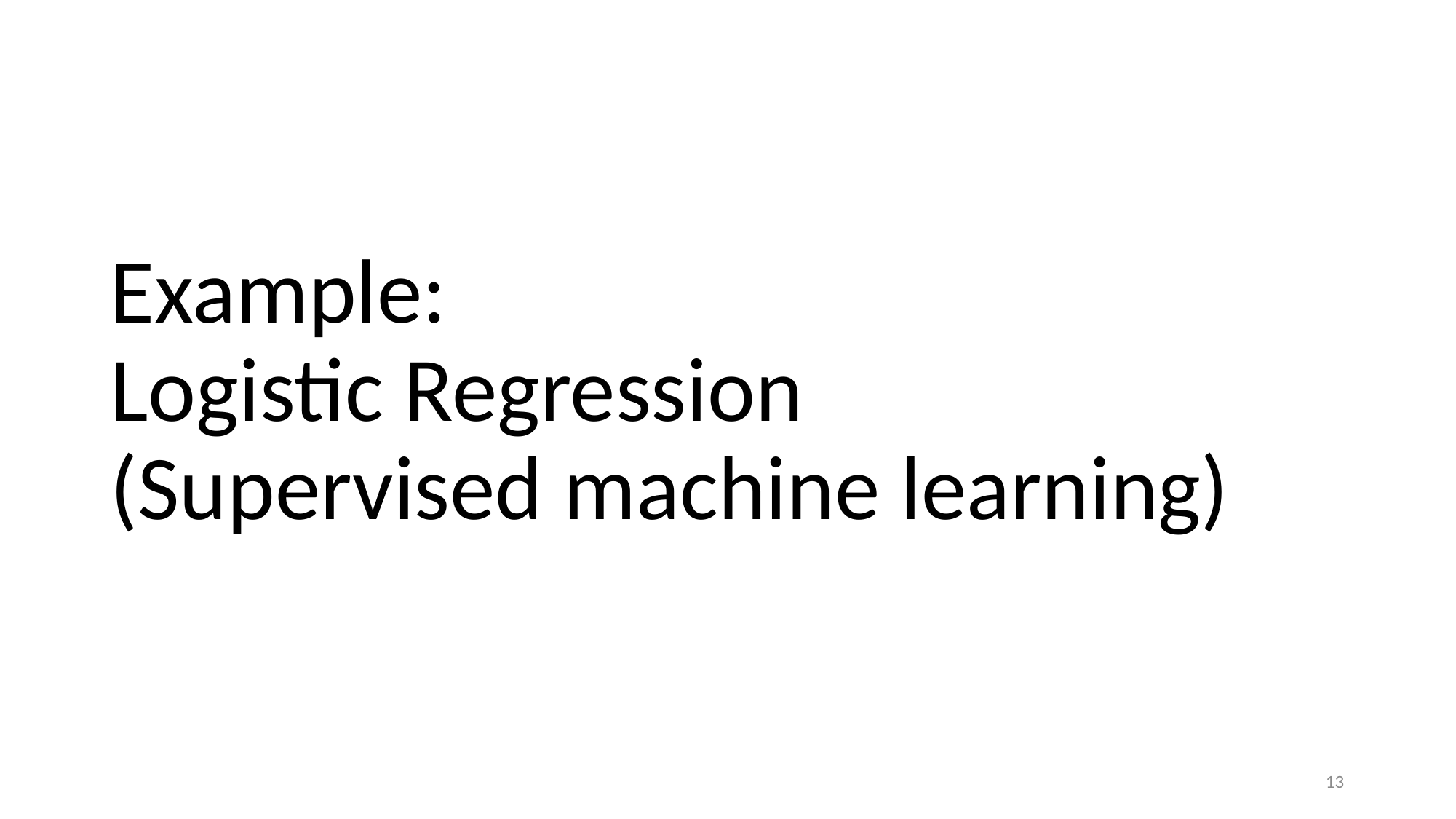

# Example: Logistic Regression (Supervised machine learning)
13